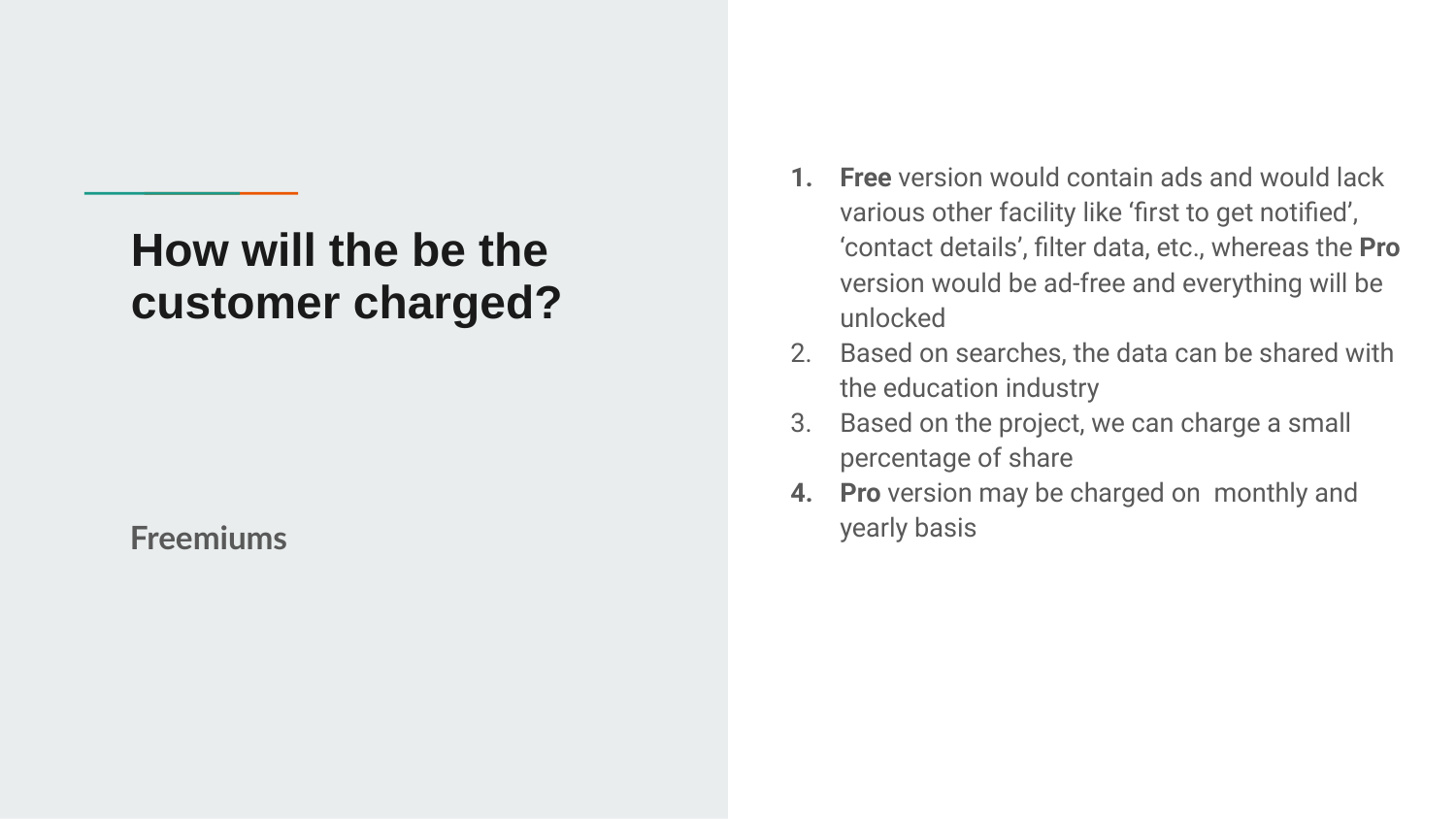

Free version would contain ads and would lack various other facility like ‘first to get notified’, ‘contact details’, filter data, etc., whereas the Pro version would be ad-free and everything will be unlocked
Based on searches, the data can be shared with the education industry
Based on the project, we can charge a small percentage of share
Pro version may be charged on  monthly and yearly basis

# How will the be the customer charged?
Freemiums